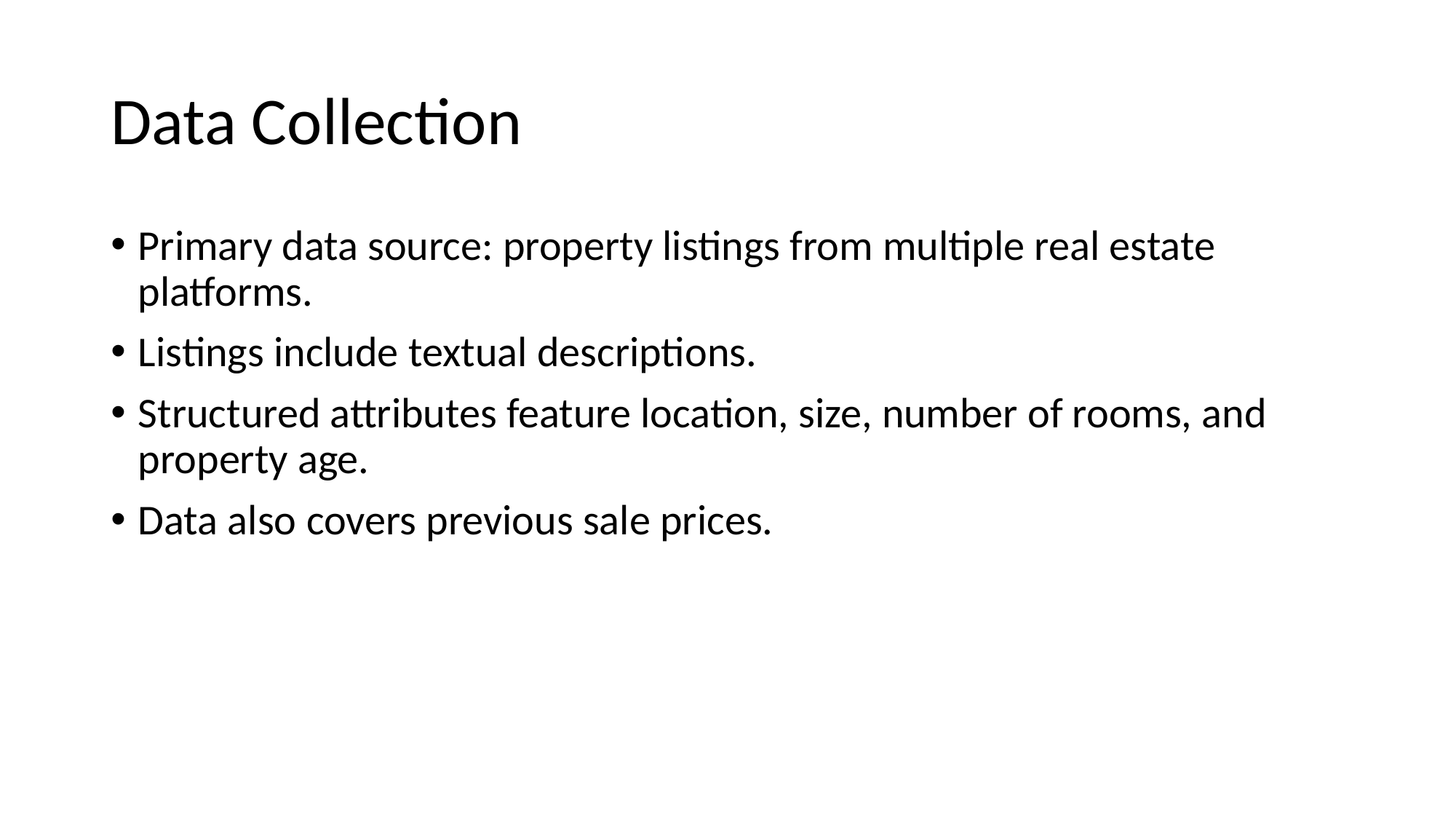

# Data Collection
Primary data source: property listings from multiple real estate platforms.
Listings include textual descriptions.
Structured attributes feature location, size, number of rooms, and property age.
Data also covers previous sale prices.